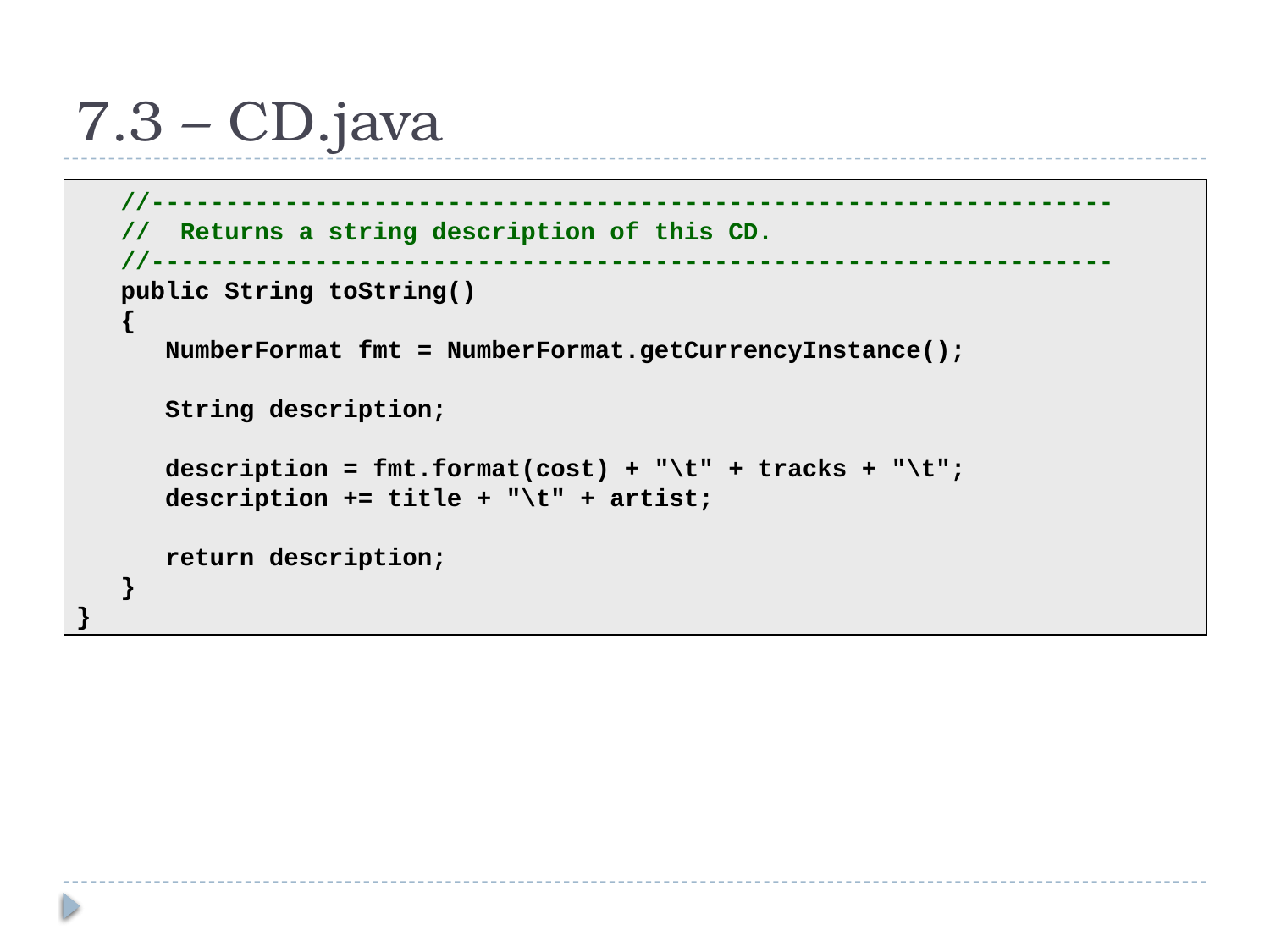

# 7.3 – CD.java
   //-----------------------------------------------------------------
   //  Returns a string description of this CD.
   //-----------------------------------------------------------------
   public String toString()
   {
      NumberFormat fmt = NumberFormat.getCurrencyInstance();

      String description;

      description = fmt.format(cost) + "\t" + tracks + "\t";
      description += title + "\t" + artist;

      return description;
   }
}